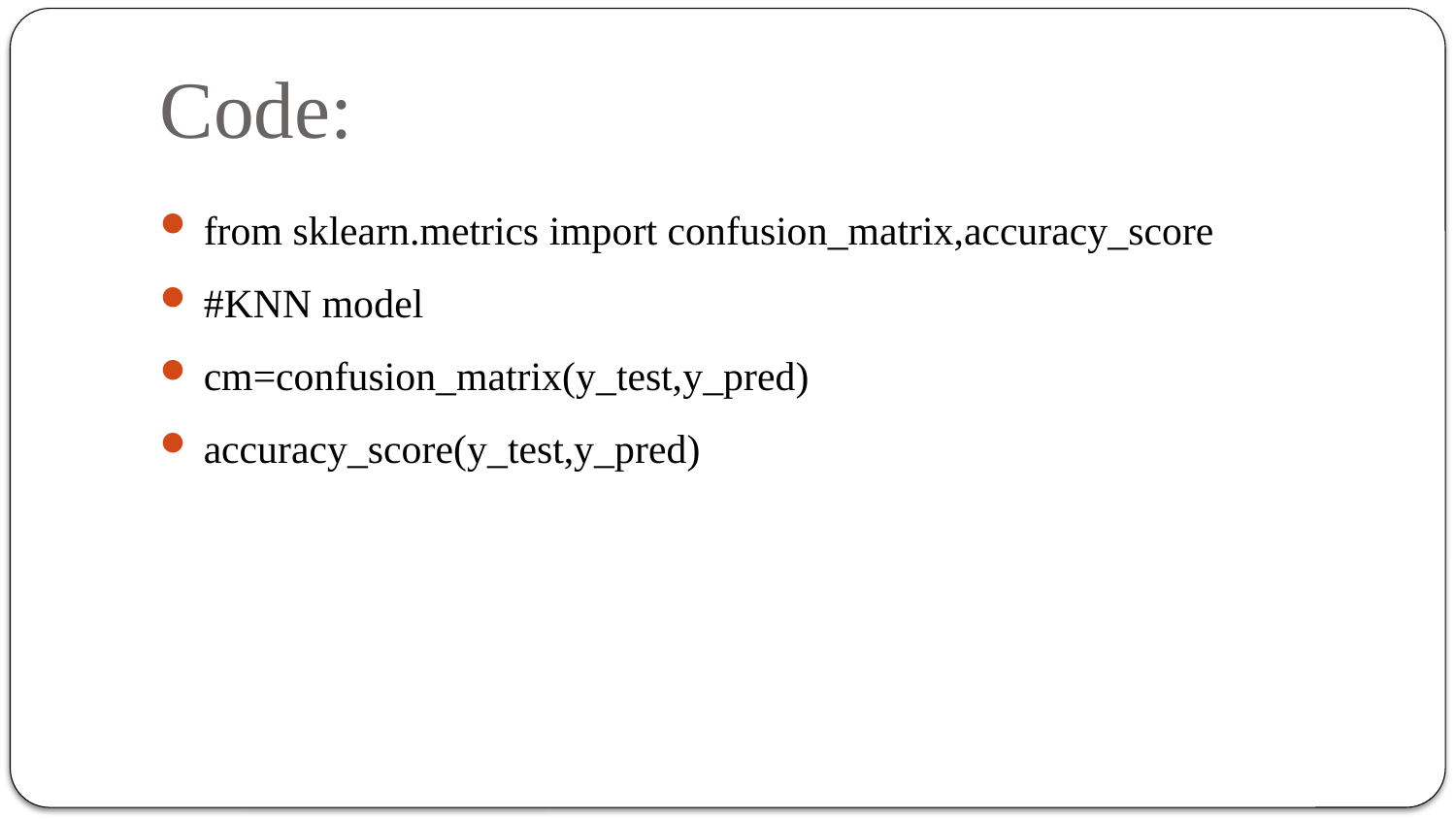

# Code:
from sklearn.metrics import confusion_matrix,accuracy_score
#KNN model
cm=confusion_matrix(y_test,y_pred)
accuracy_score(y_test,y_pred)